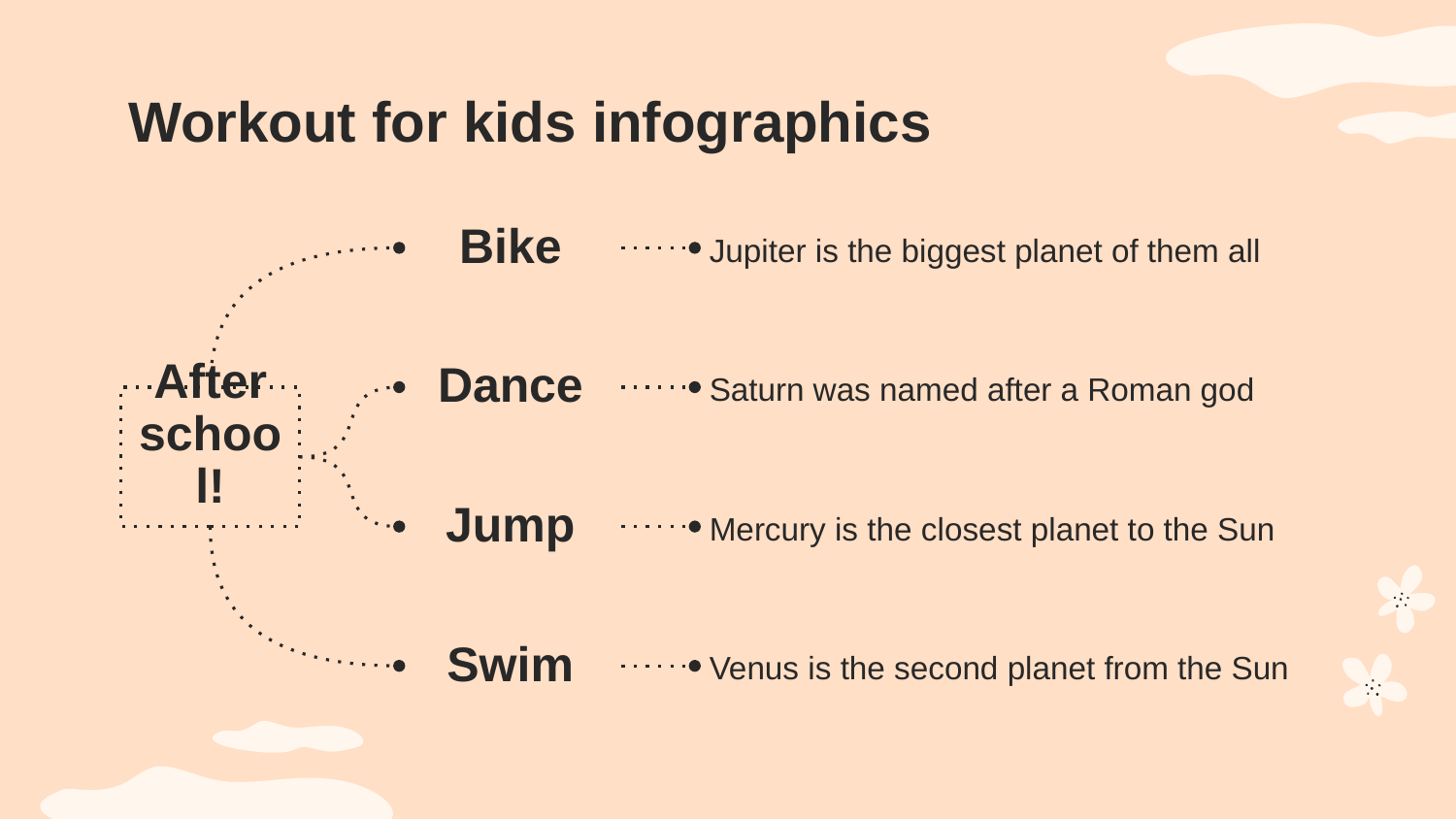

# Workout for kids infographics
Bike
Jupiter is the biggest planet of them all
Saturn was named after a Roman god
Dance
After school!
Mercury is the closest planet to the Sun
Jump
Venus is the second planet from the Sun
Swim